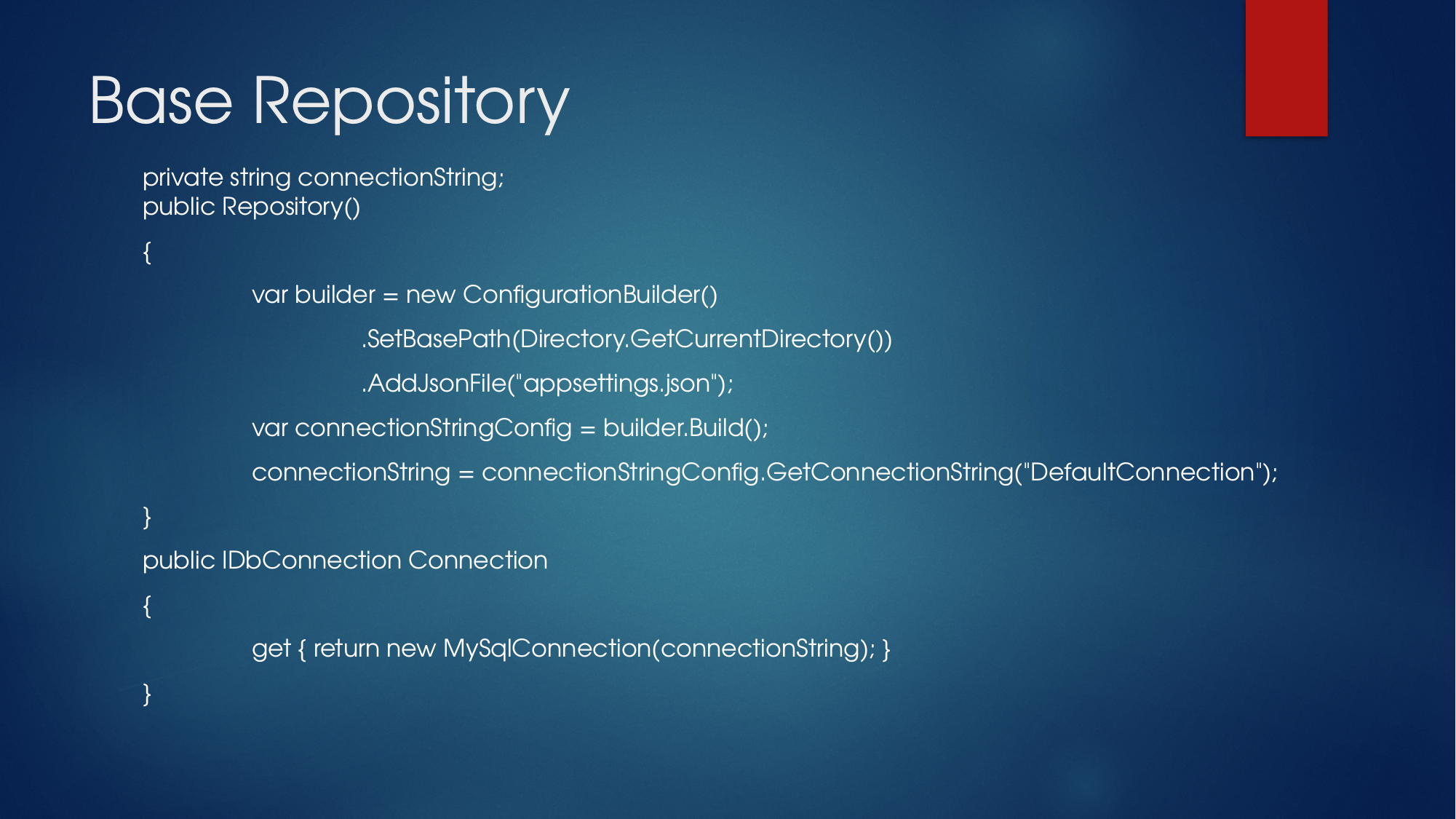

# Base Repository
private string connectionString;
public Repository()
{
	var builder = new ConfigurationBuilder()
		.SetBasePath(Directory.GetCurrentDirectory())
		.AddJsonFile("appsettings.json");
	var connectionStringConfig = builder.Build();
	connectionString = connectionStringConfig.GetConnectionString("DefaultConnection");
}
public IDbConnection Connection
{
	get { return new MySqlConnection(connectionString); }
}